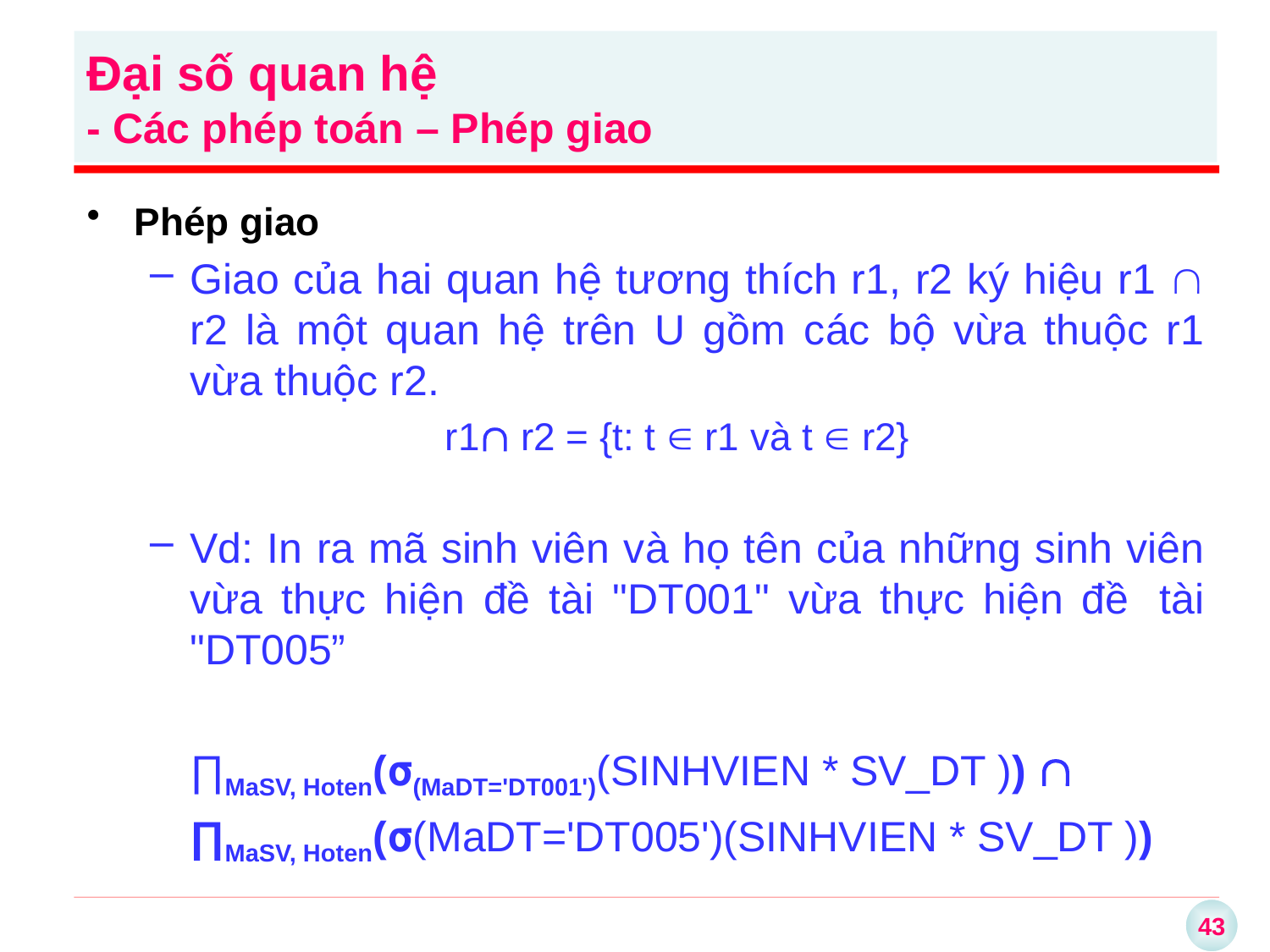

Đại số quan hệ
- Các phép toán – Phép giao
Phép giao
Giao của hai quan hệ tương thích r1, r2 ký hiệu r1 ∩ r2 là một quan hệ trên U gồm các bộ vừa thuộc r1 vừa thuộc r2.
r1∩ r2 = {t: t ∈ r1 và t ∈ r2}

Vd: In ra mã sinh viên và họ tên của những sinh viên vừa thực hiện đề tài "DT001" vừa thực hiện đề  tài "DT005”

	∏MaSV, Hoten(σ(MaDT='DT001')(SINHVIEN * SV_DT )) ∩
	∏MaSV, Hoten(σ(MaDT='DT005')(SINHVIEN * SV_DT ))